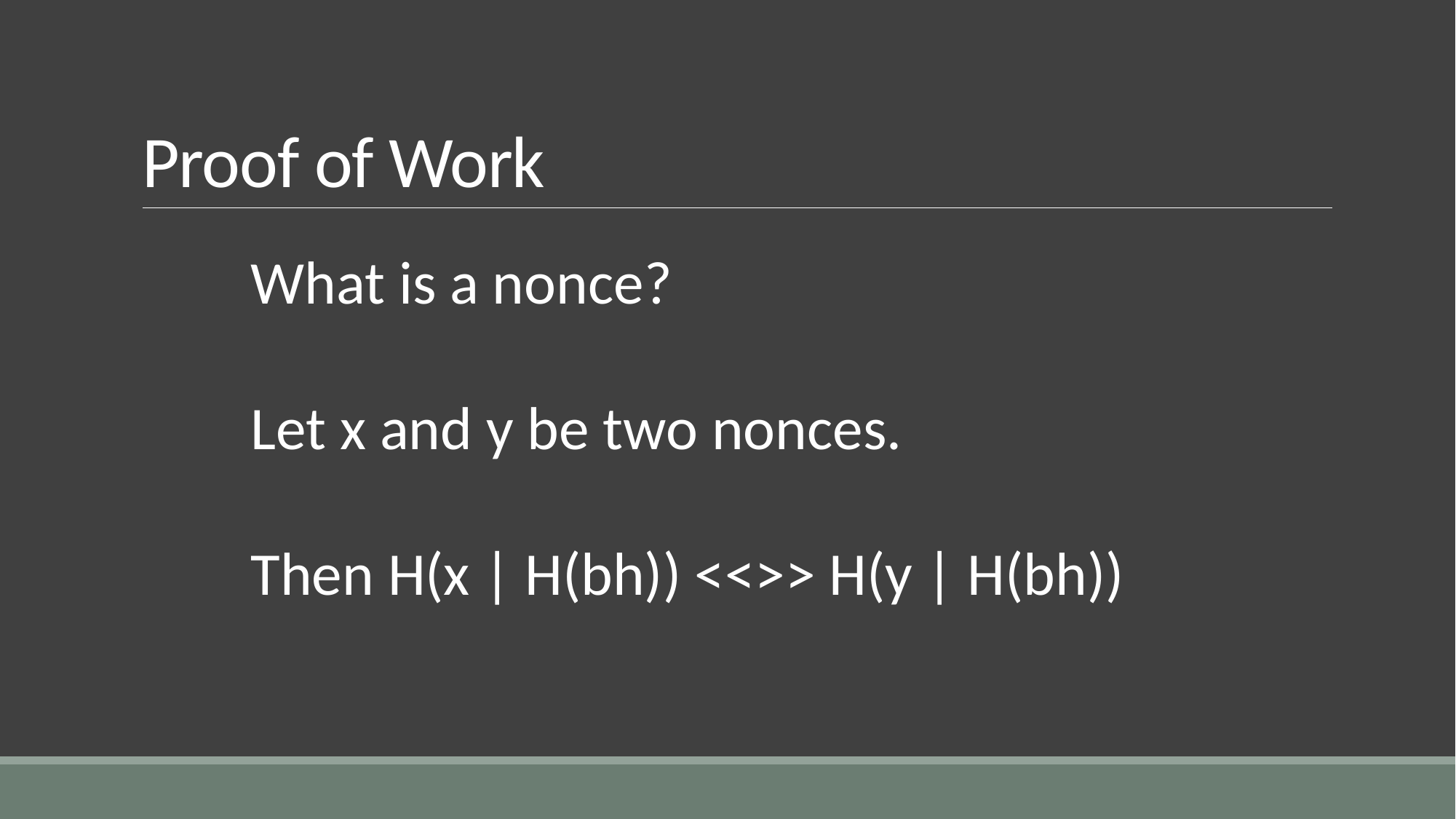

# Proof of Work
	What is a nonce?

	Let x and y be two nonces.

	Then H(x | H(bh)) <<>> H(y | H(bh))